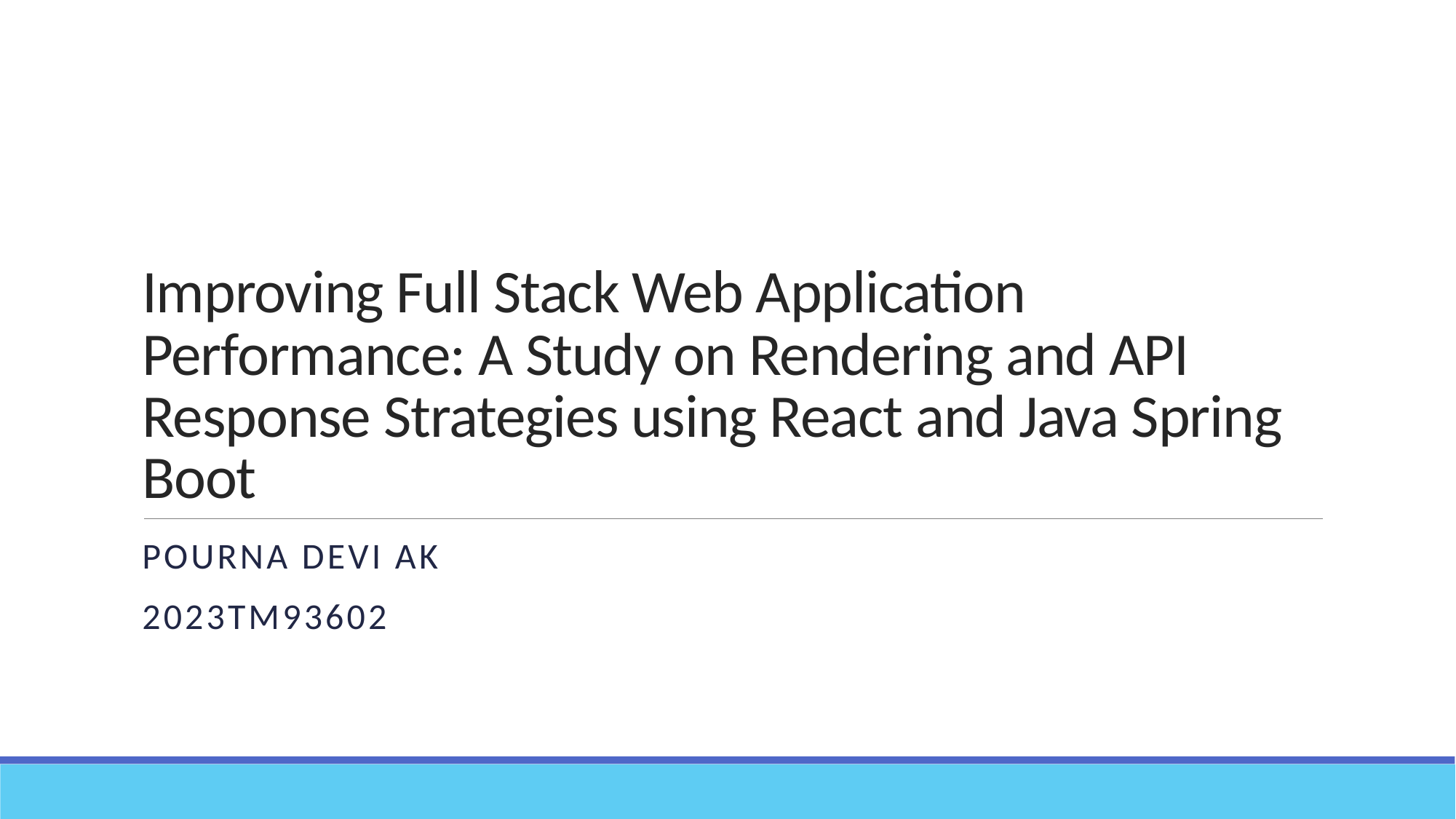

# Improving Full Stack Web Application Performance: A Study on Rendering and API Response Strategies using React and Java Spring Boot
Pourna devi ak
2023tm93602